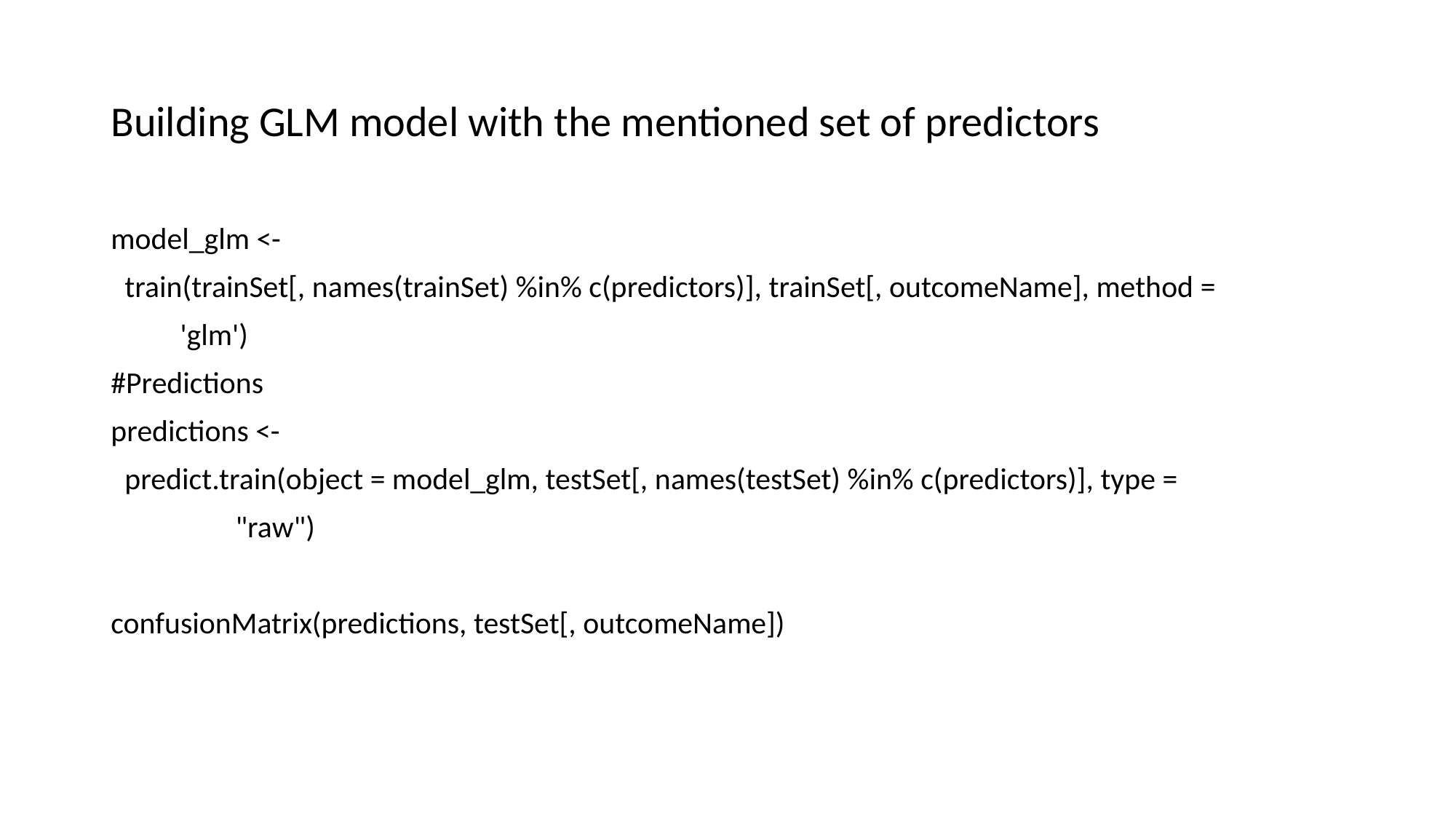

# Building GLM model with the mentioned set of predictors
model_glm <-
  train(trainSet[, names(trainSet) %in% c(predictors)], trainSet[, outcomeName], method =
          'glm')
#Predictions
predictions <-
  predict.train(object = model_glm, testSet[, names(testSet) %in% c(predictors)], type =
                  "raw")

confusionMatrix(predictions, testSet[, outcomeName])